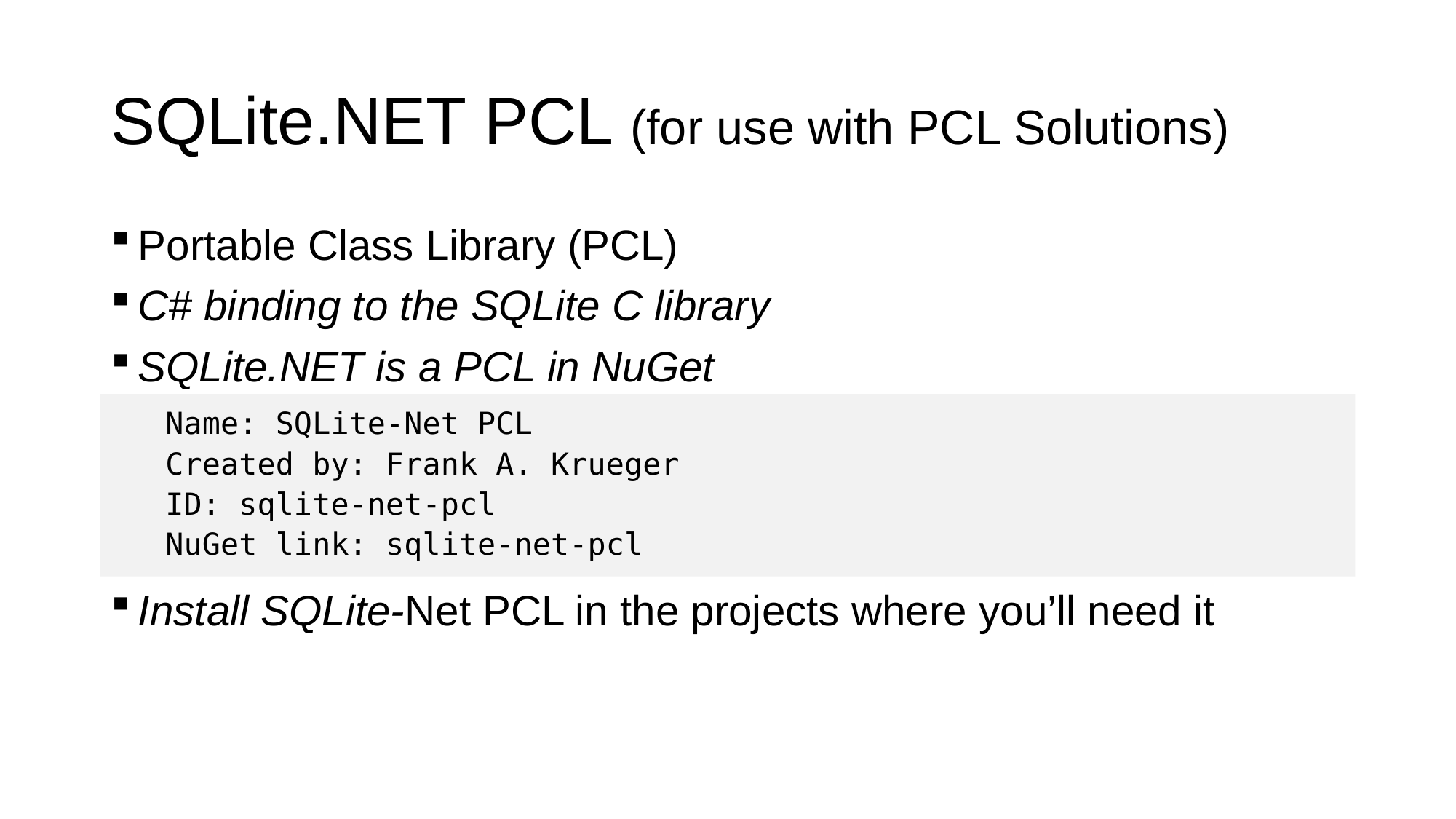

# SQLite.NET PCL (for use with PCL Solutions)
Portable Class Library (PCL)
C# binding to the SQLite C library
SQLite.NET is a PCL in NuGet

Install SQLite-Net PCL in the projects where you’ll need it

Name: SQLite-Net PCL
Created by: Frank A. Krueger
ID: sqlite-net-pcl
NuGet link: sqlite-net-pcl